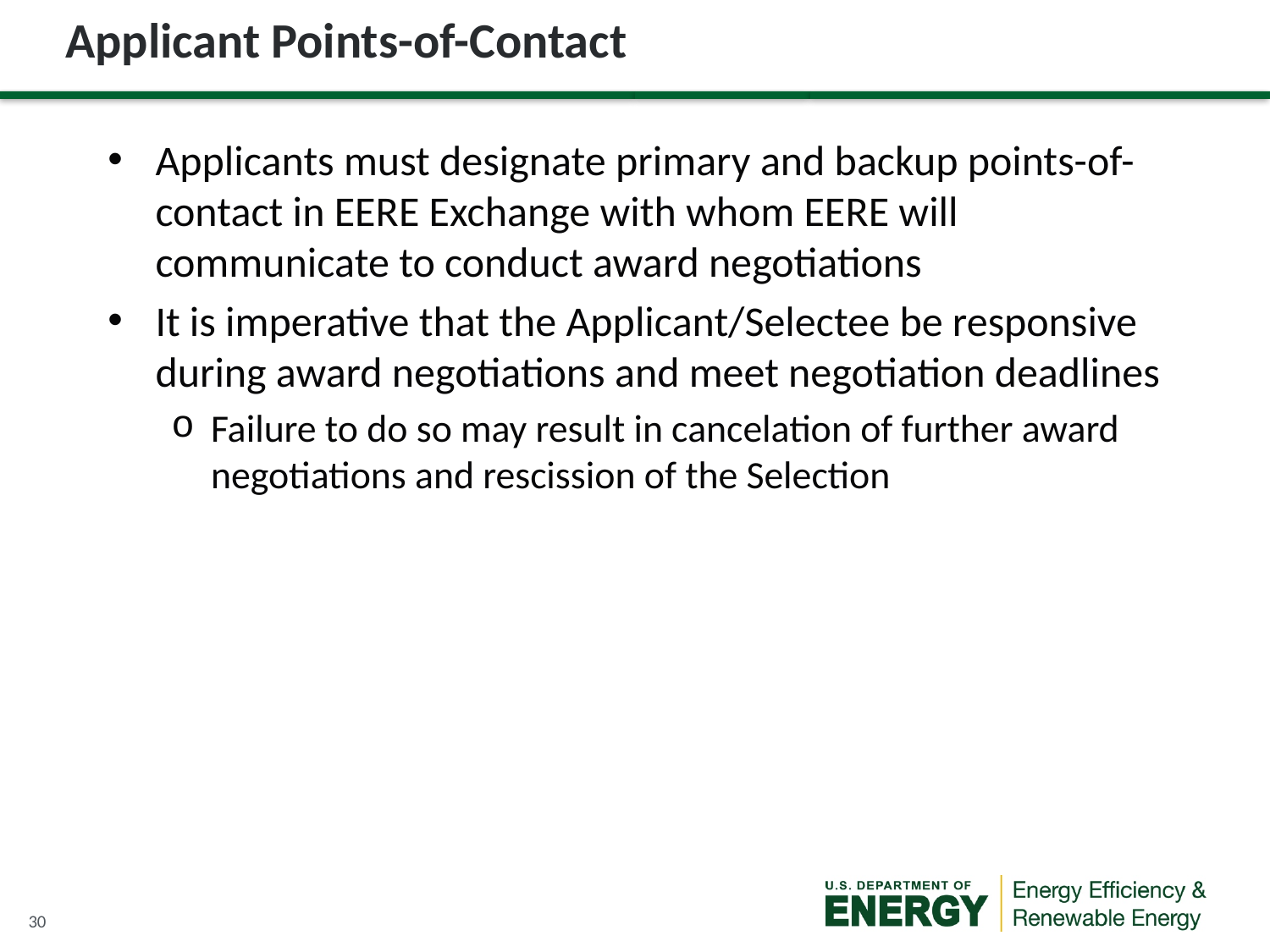

# Applicant Points-of-Contact
Applicants must designate primary and backup points-of-contact in EERE Exchange with whom EERE will communicate to conduct award negotiations
It is imperative that the Applicant/Selectee be responsive during award negotiations and meet negotiation deadlines
Failure to do so may result in cancelation of further award negotiations and rescission of the Selection